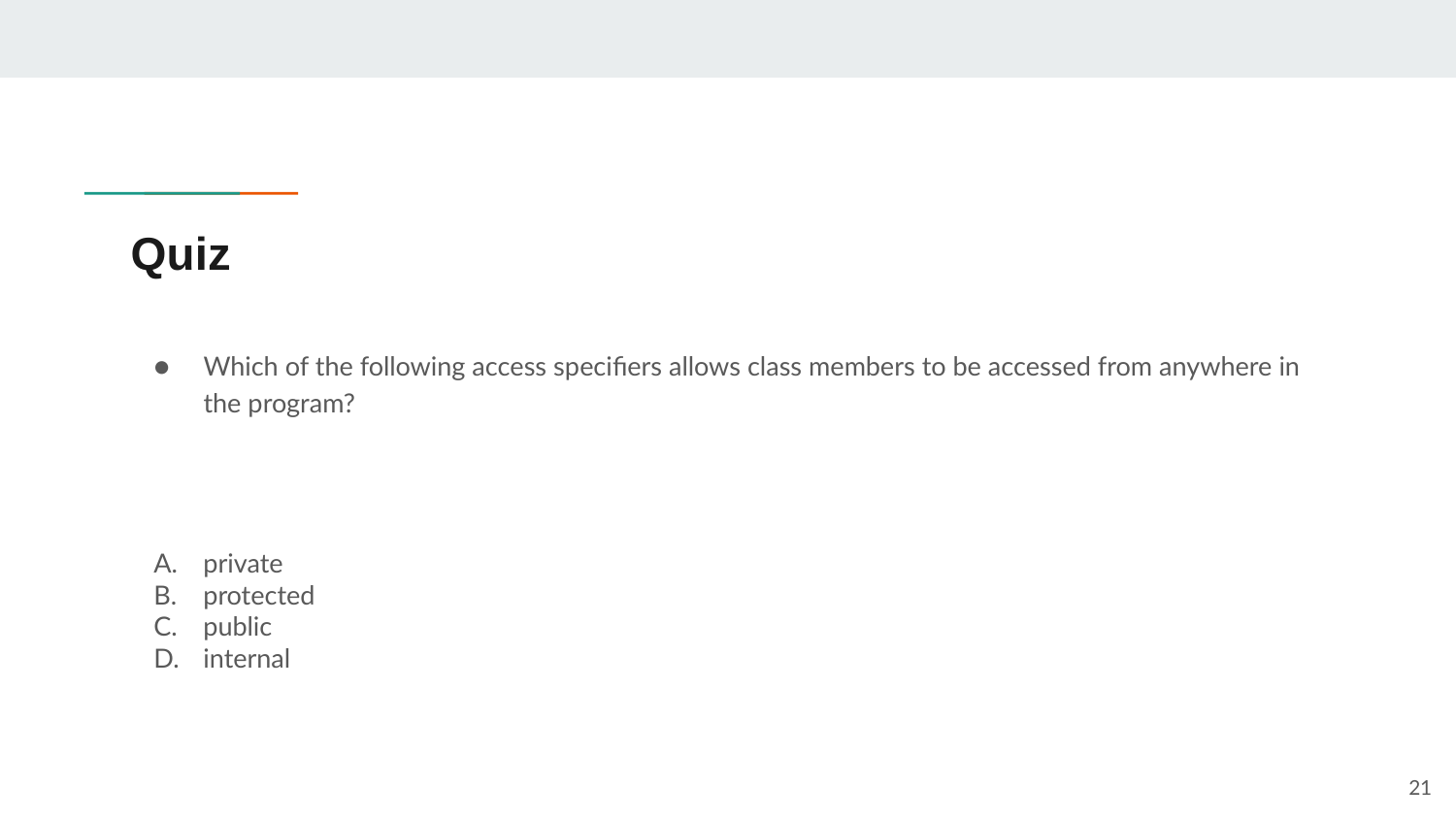

# Quiz

Which of the following access specifiers allows class members to be accessed from anywhere in the program?
private
protected
public
internal

21